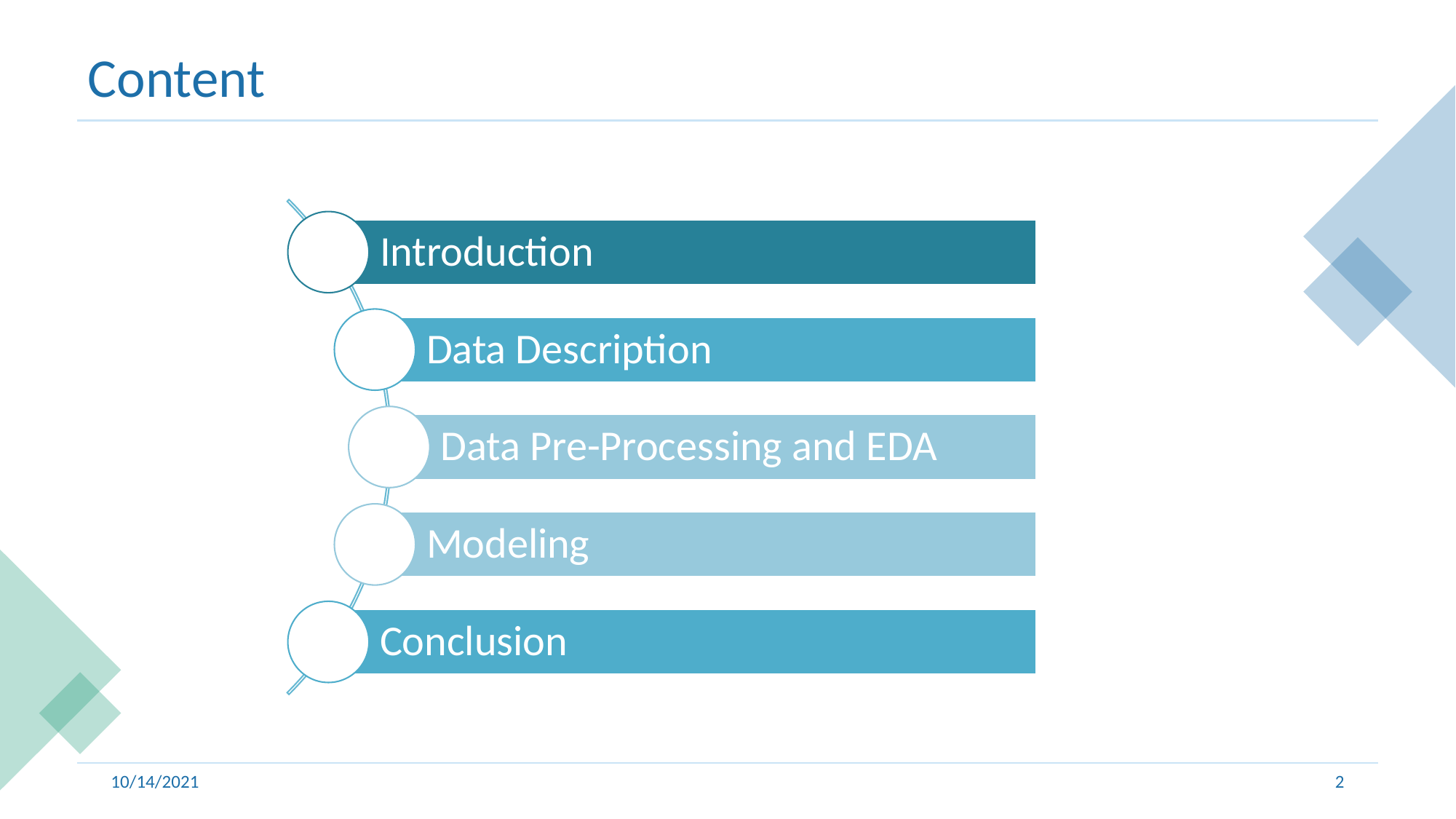

# Content

Introduction
Data Description
Data Pre-Processing and EDA
Modeling
Conclusion

10/14/2021
2